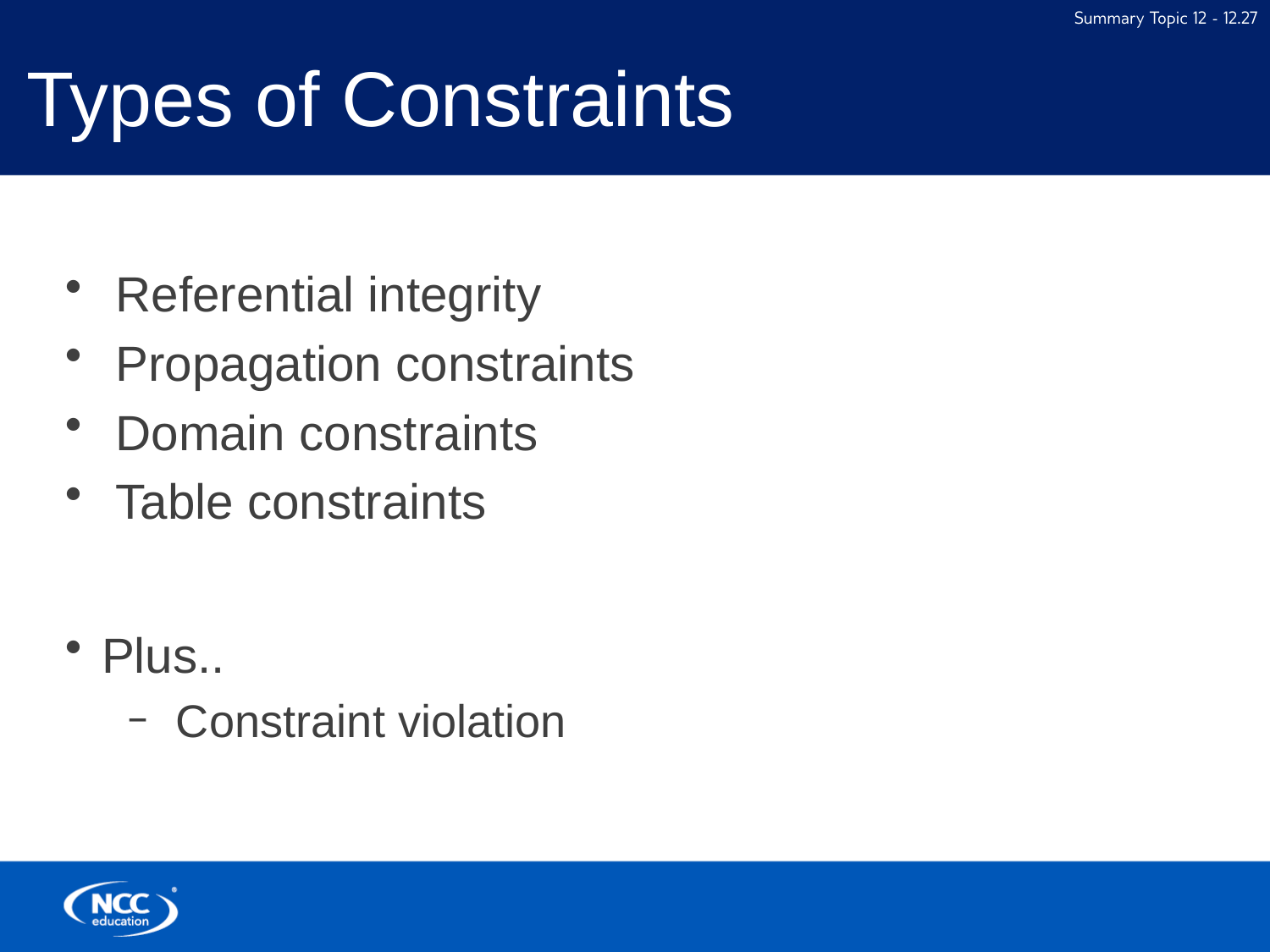

# Types of Constraints
 Referential integrity
 Propagation constraints
 Domain constraints
 Table constraints

Plus..
Constraint violation